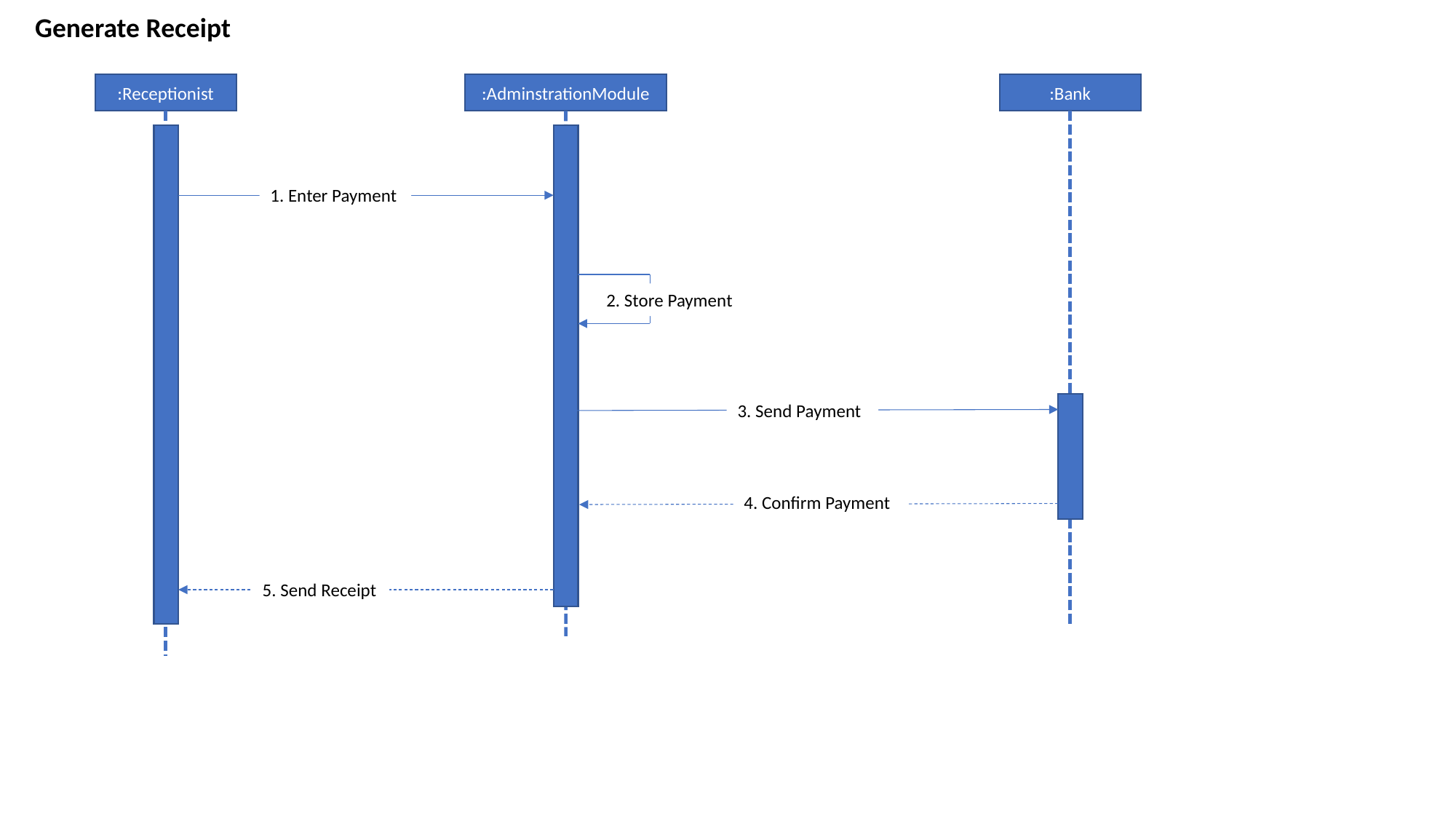

Generate Receipt
:Receptionist
:AdminstrationModule
:Bank

1. Enter Payment
2. Store Payment
3. Send Payment

4. Confirm Payment
5. Send Receipt